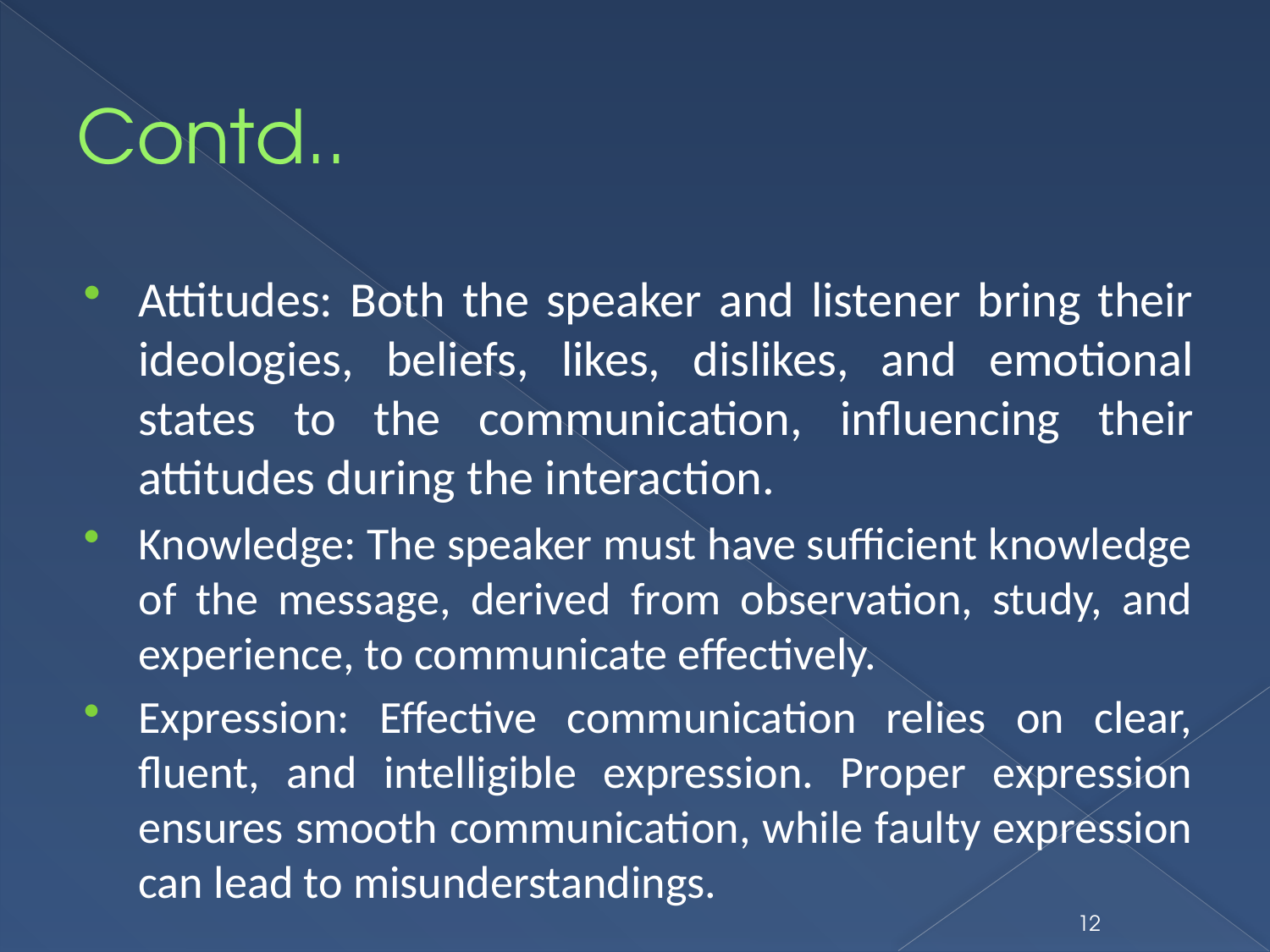

# Contd..
Attitudes: Both the speaker and listener bring their ideologies, beliefs, likes, dislikes, and emotional states to the communication, influencing their attitudes during the interaction.
Knowledge: The speaker must have sufficient knowledge of the message, derived from observation, study, and experience, to communicate effectively.
Expression: Effective communication relies on clear, fluent, and intelligible expression. Proper expression ensures smooth communication, while faulty expression can lead to misunderstandings.

12